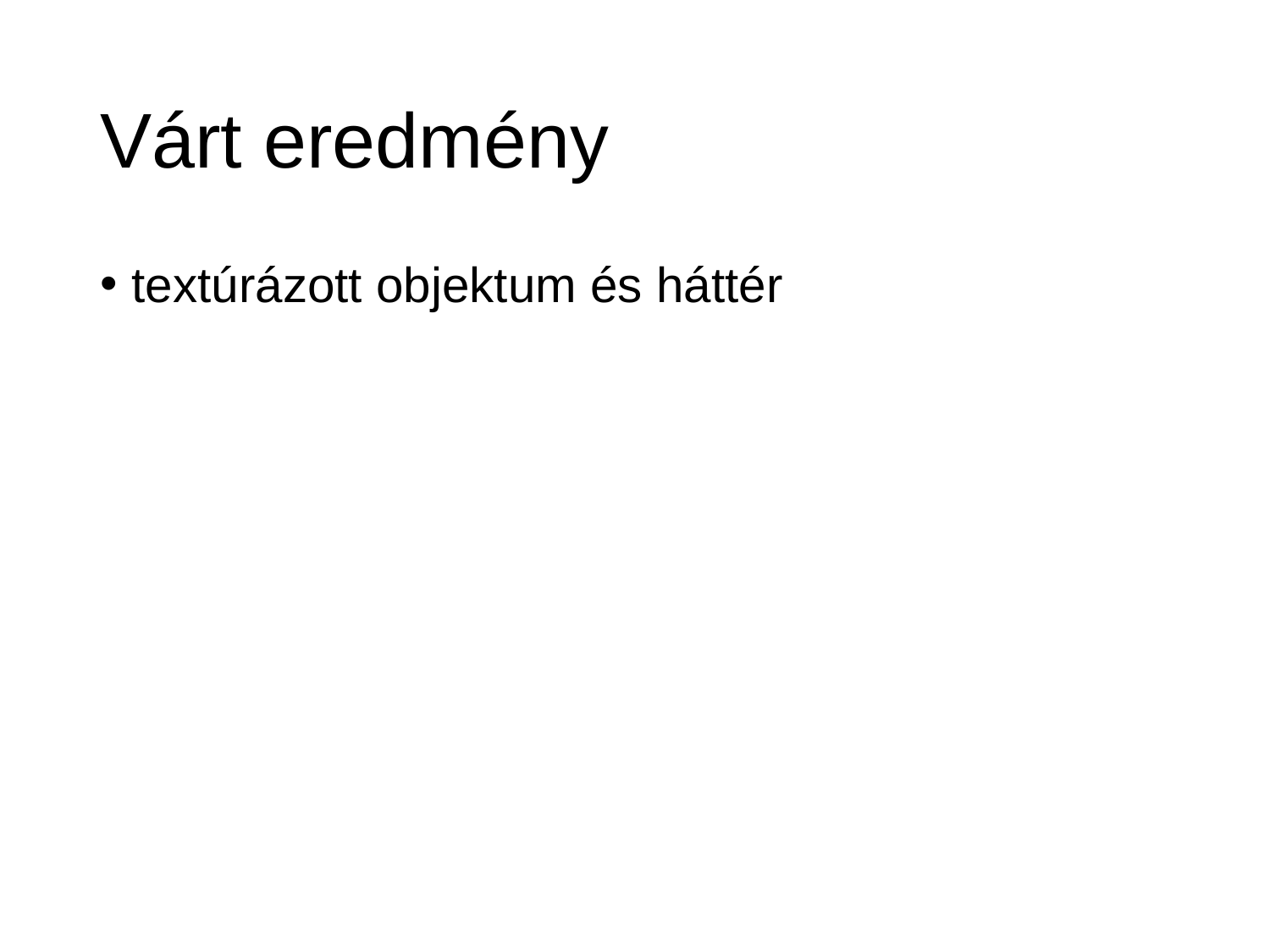

# Várt eredmény
textúrázott objektum és háttér